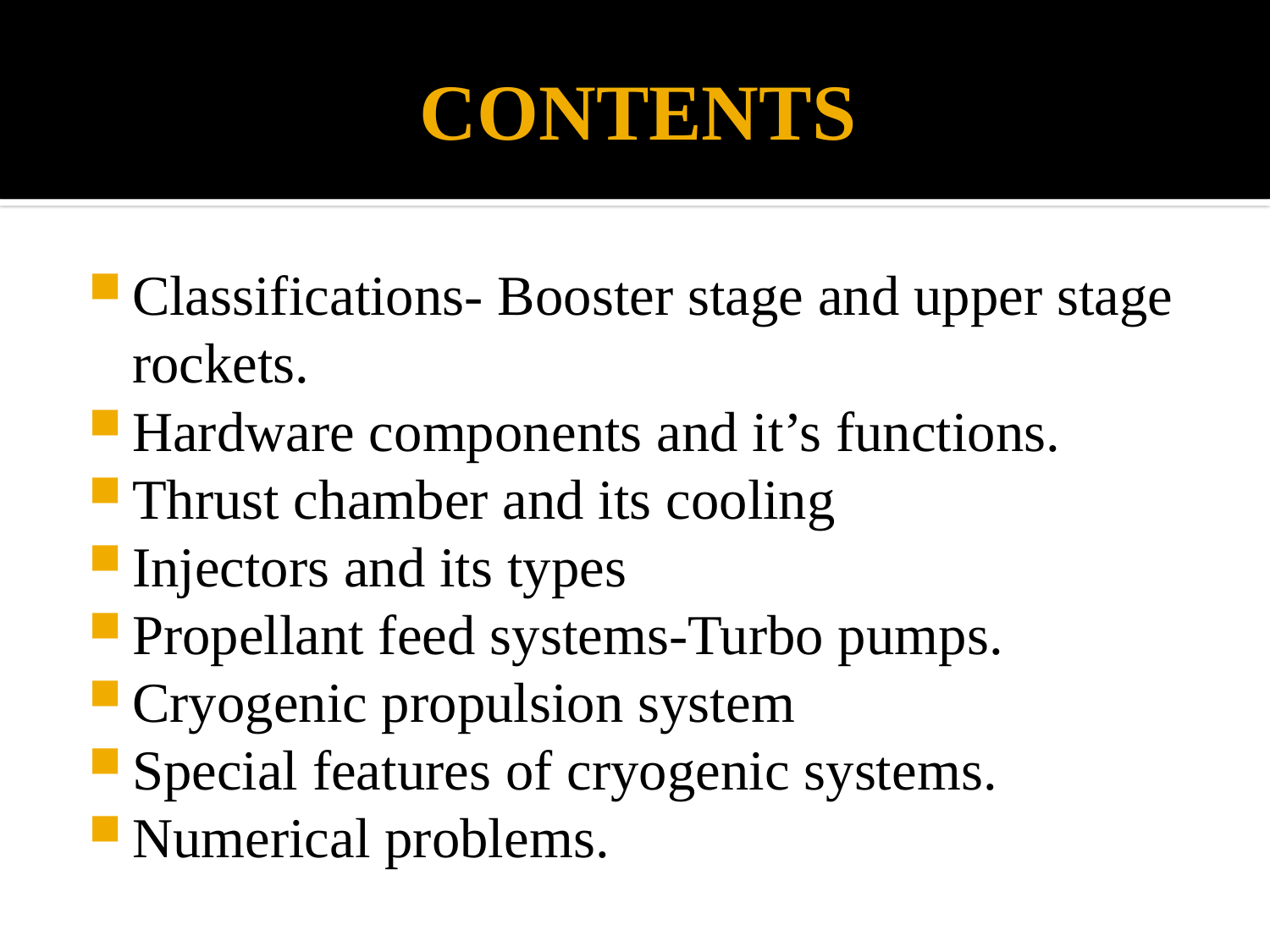

# CONTENTS
Classifications- Booster stage and upper stage rockets.
Hardware components and it’s functions.
Thrust chamber and its cooling
Injectors and its types
Propellant feed systems-Turbo pumps.
Cryogenic propulsion system
Special features of cryogenic systems.
Numerical problems.